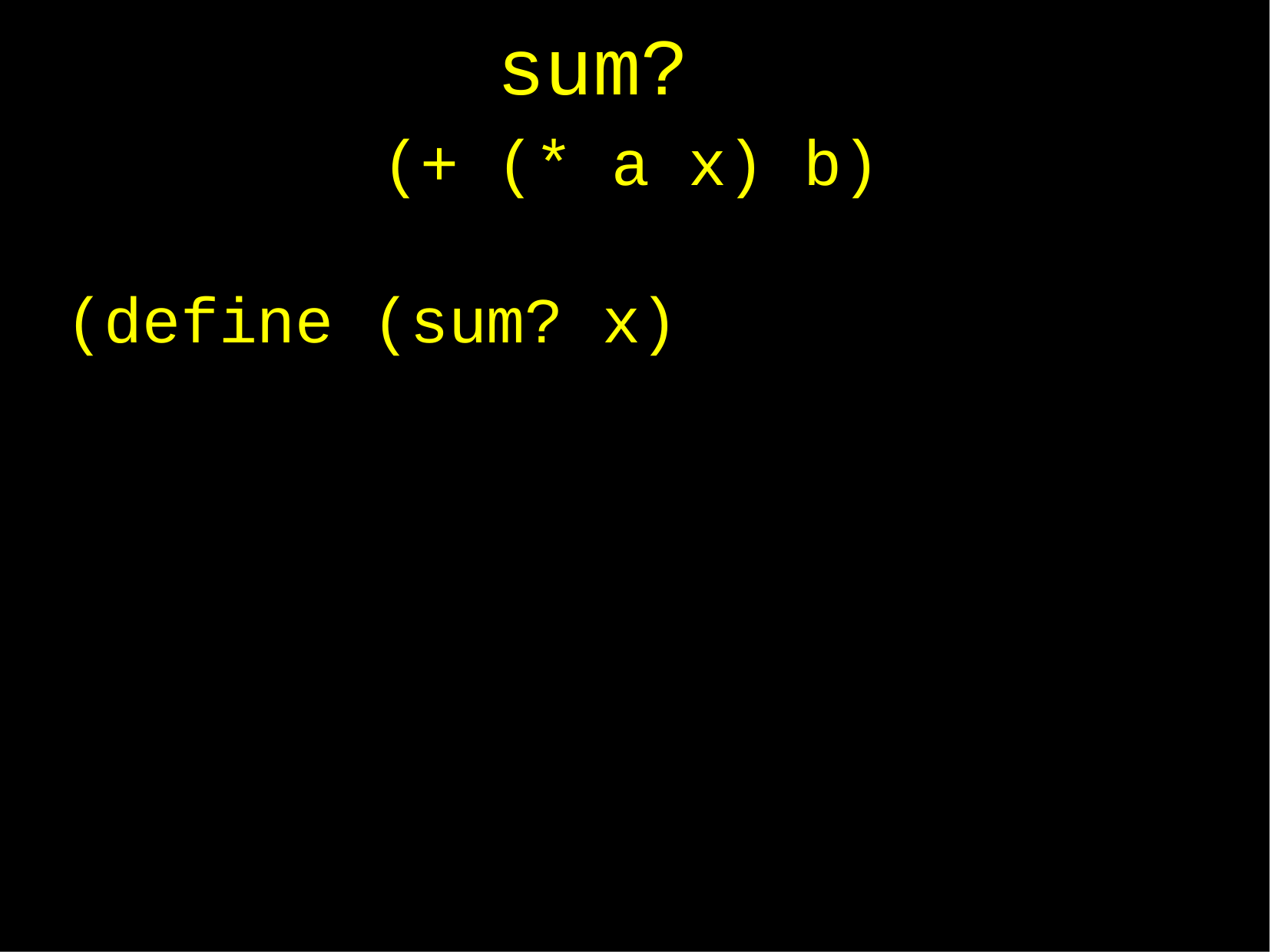

sum?
(+ (* a x) b)
(define (sum? x)